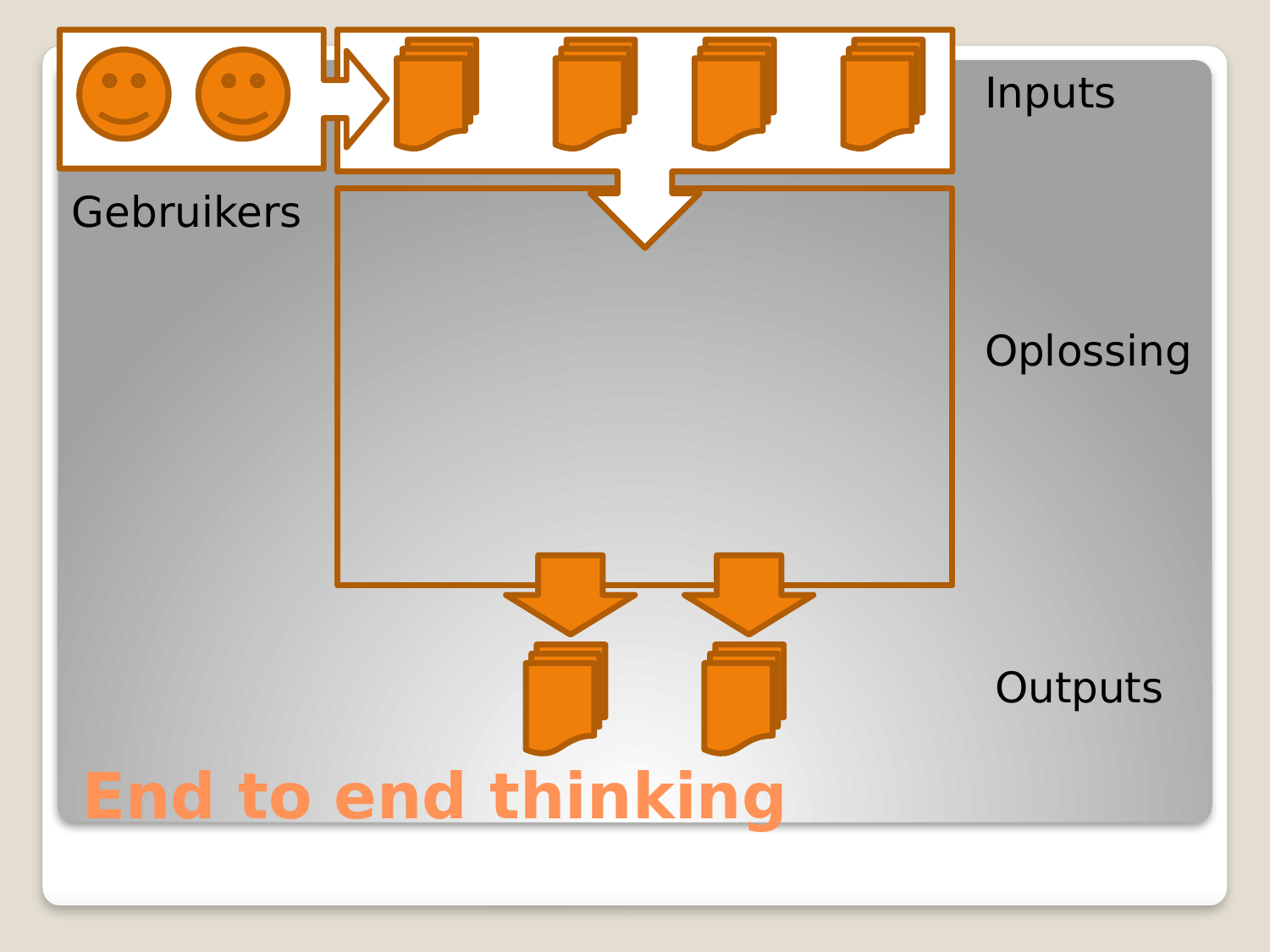

Inputs
Gebruikers

Oplossing

Outputs
# End to end thinking